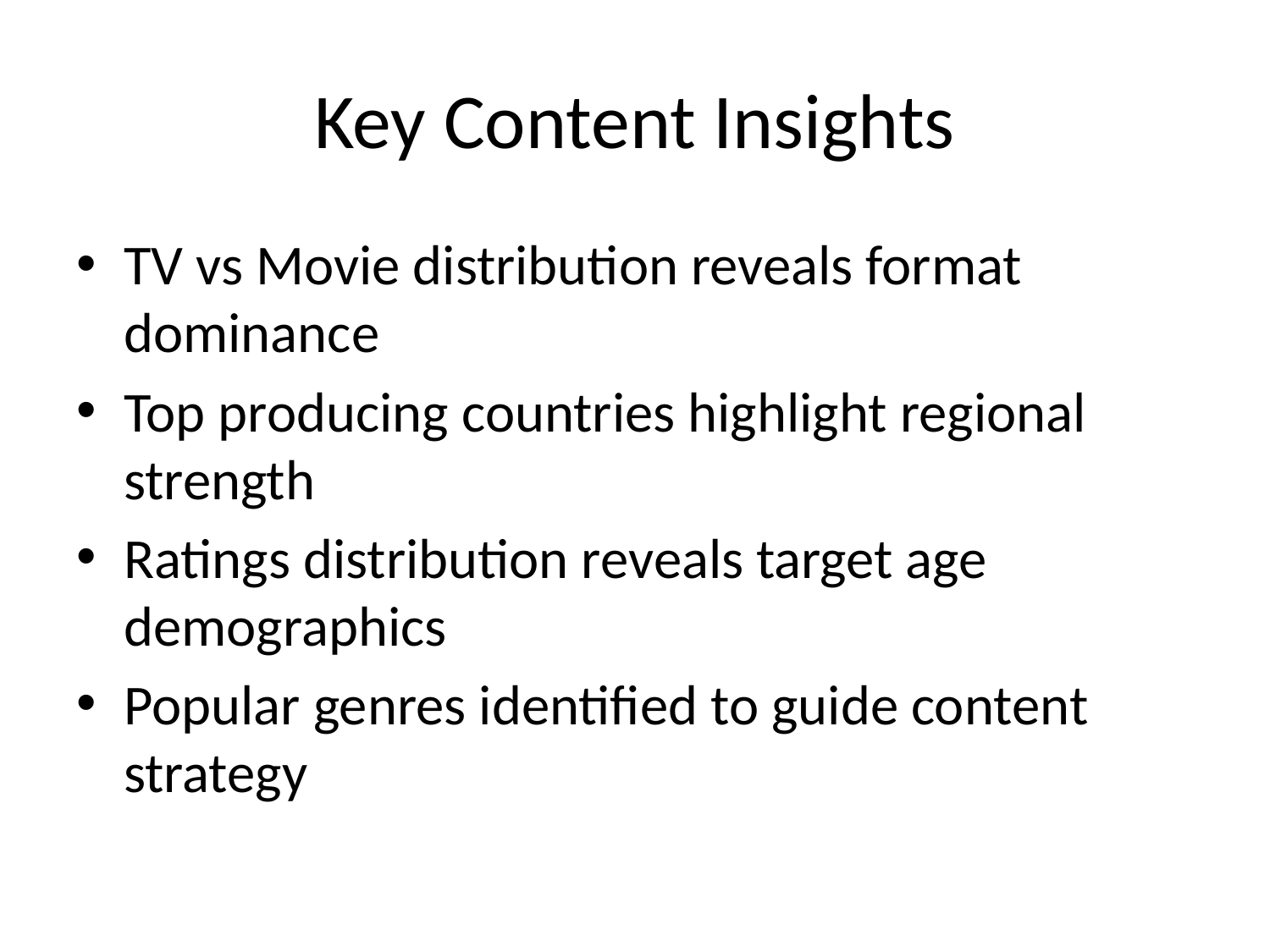

# Key Content Insights
TV vs Movie distribution reveals format dominance
Top producing countries highlight regional strength
Ratings distribution reveals target age demographics
Popular genres identified to guide content strategy